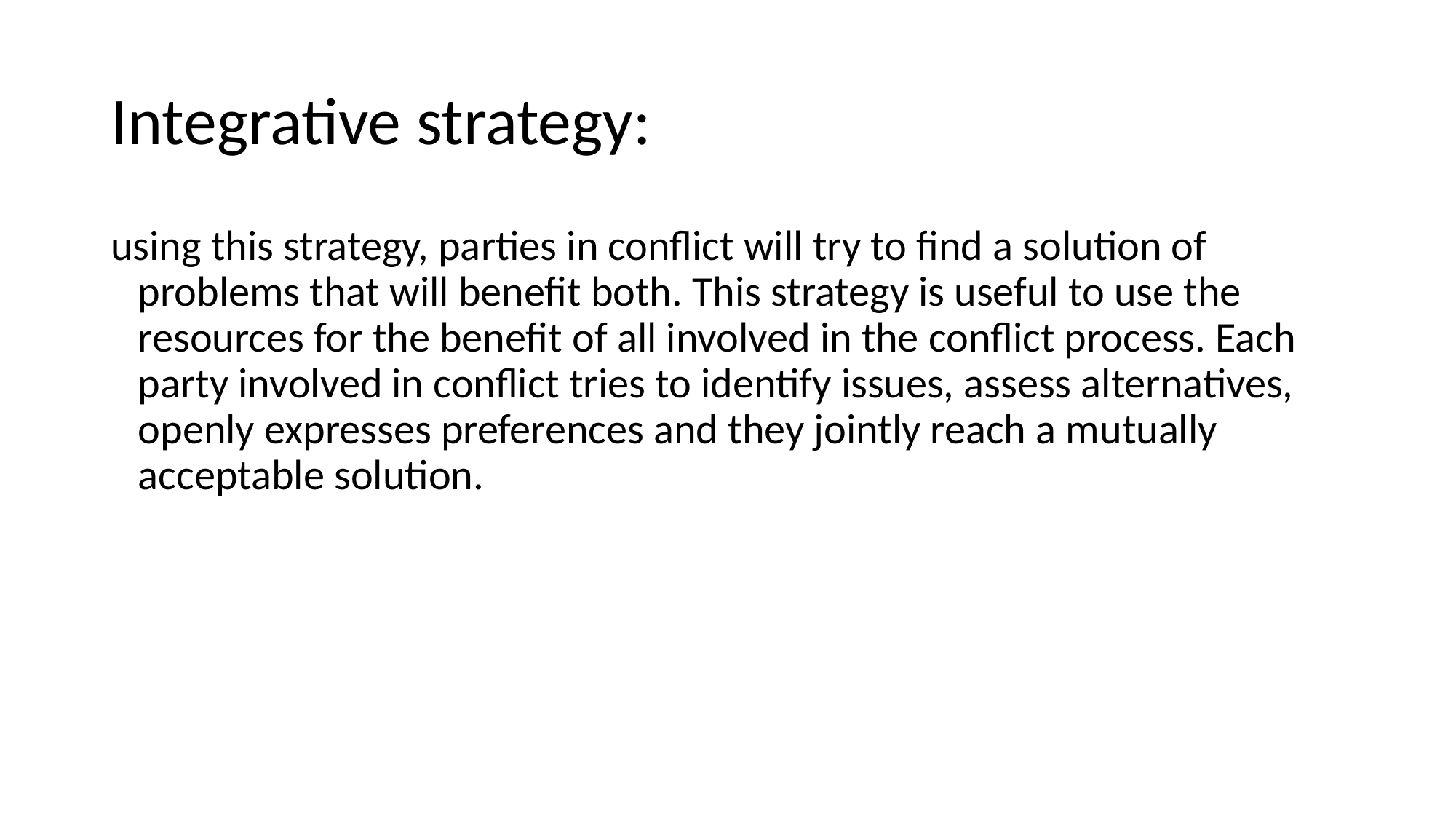

# Integrative strategy:
using this strategy, parties in conflict will try to find a solution of problems that will benefit both. This strategy is useful to use the resources for the benefit of all involved in the conflict process. Each party involved in conflict tries to identify issues, assess alternatives, openly expresses preferences and they jointly reach a mutually acceptable solution.